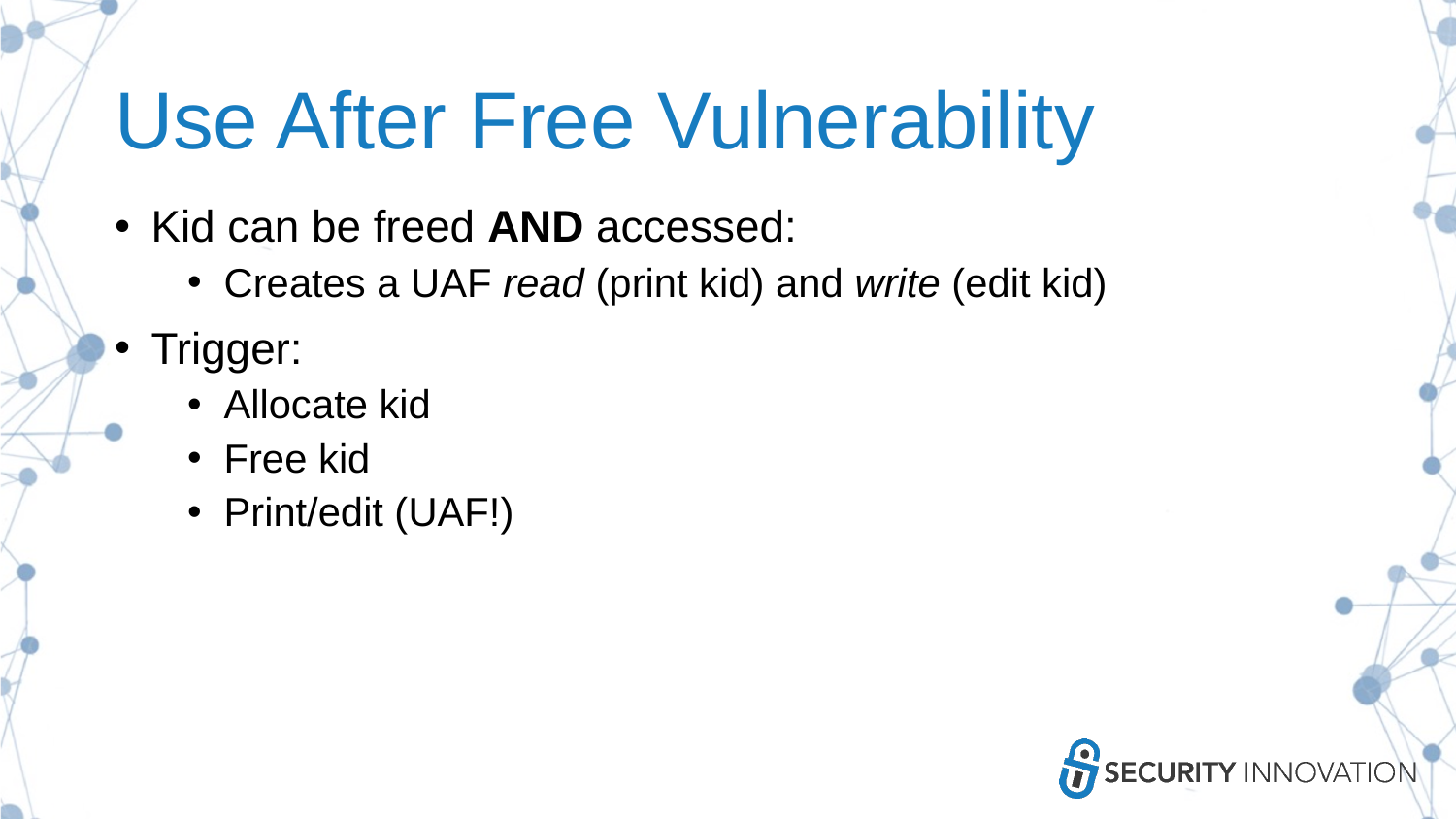

# Use After Free Vulnerability
Kid can be freed AND accessed:
Creates a UAF read (print kid) and write (edit kid)
Trigger:
Allocate kid
Free kid
Print/edit (UAF!)